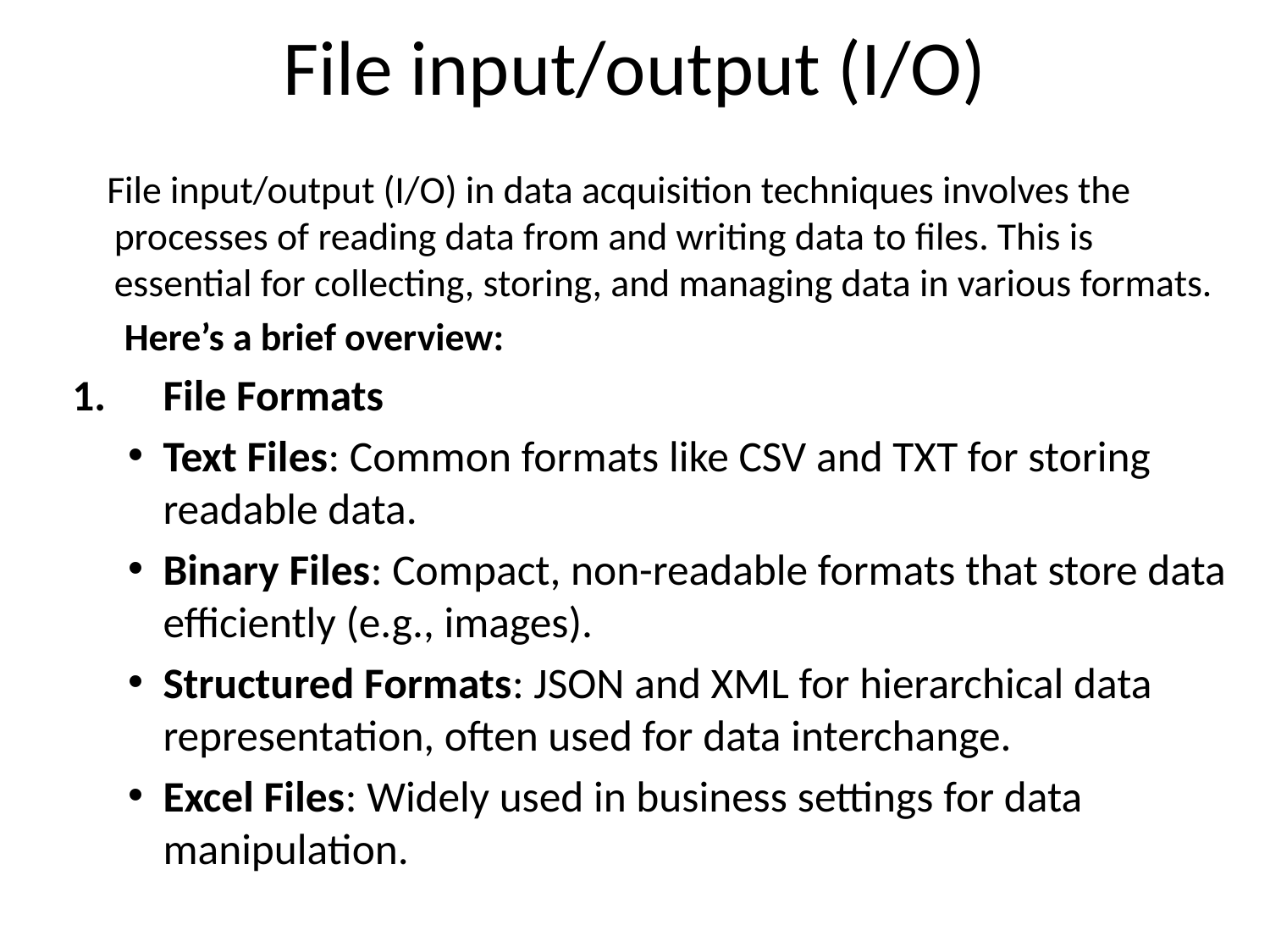

# File input/output (I/O)
    File input/output (I/O) in data acquisition techniques involves the processes of reading data from and writing data to files. This is essential for collecting, storing, and managing data in various formats.
      Here’s a brief overview:
File Formats
Text Files: Common formats like CSV and TXT for storing readable data.
Binary Files: Compact, non-readable formats that store data efficiently (e.g., images).
Structured Formats: JSON and XML for hierarchical data representation, often used for data interchange.
Excel Files: Widely used in business settings for data manipulation.